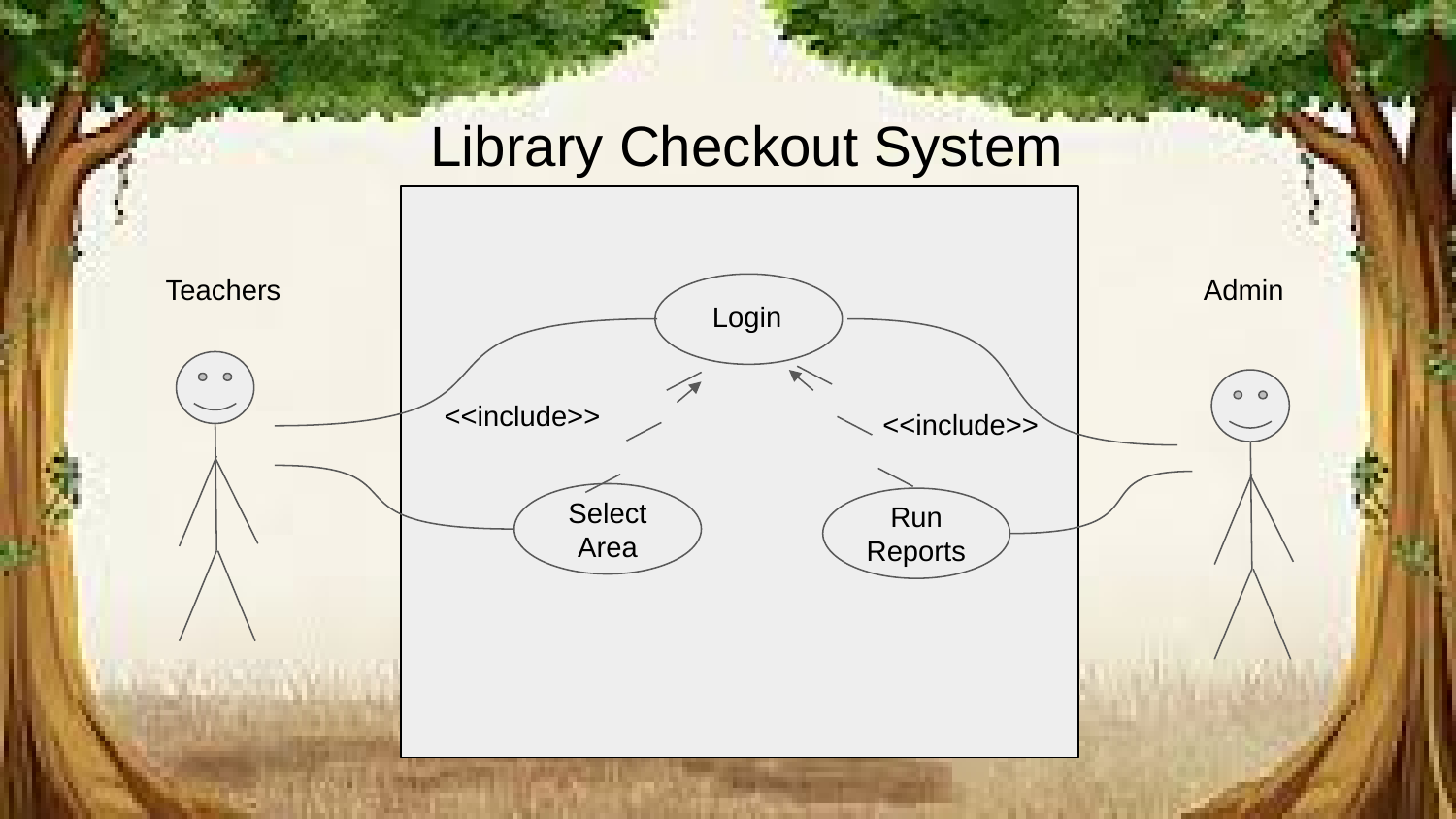

# Library Checkout System

Teachers

Admin

Login

<<include>>
<<include>>

Select Area

Run Reports